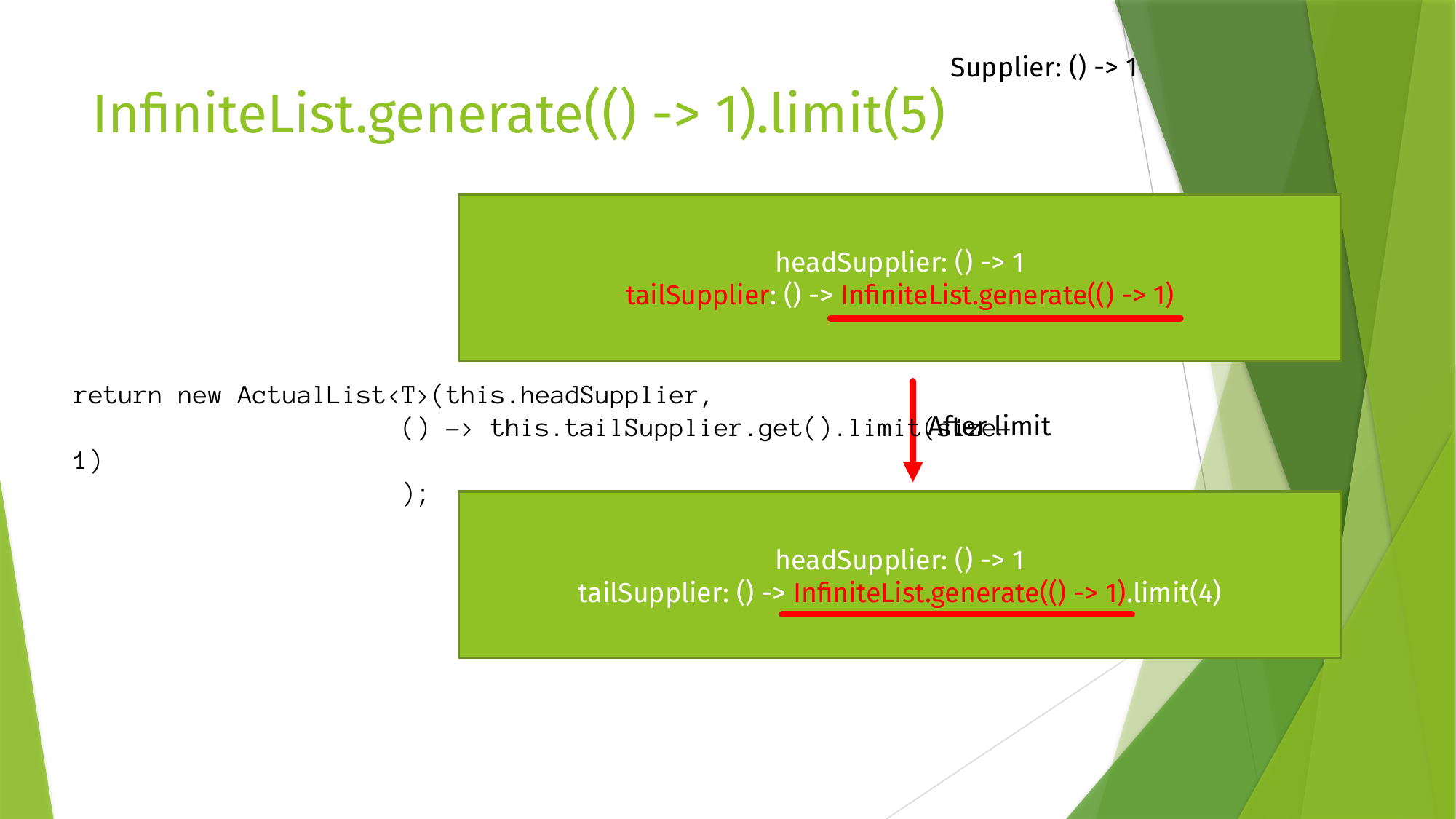

Supplier: () -> 1
# InfiniteList.generate(() -> 1).limit(5)
headSupplier: () -> 1
tailSupplier: () -> InfiniteList.generate(() -> 1)
return new ActualList<T>(this.headSupplier,
			() -> this.tailSupplier.get().limit(size-1)
			);
After limit
headSupplier: () -> 1
tailSupplier: () -> InfiniteList.generate(() -> 1).limit(4)